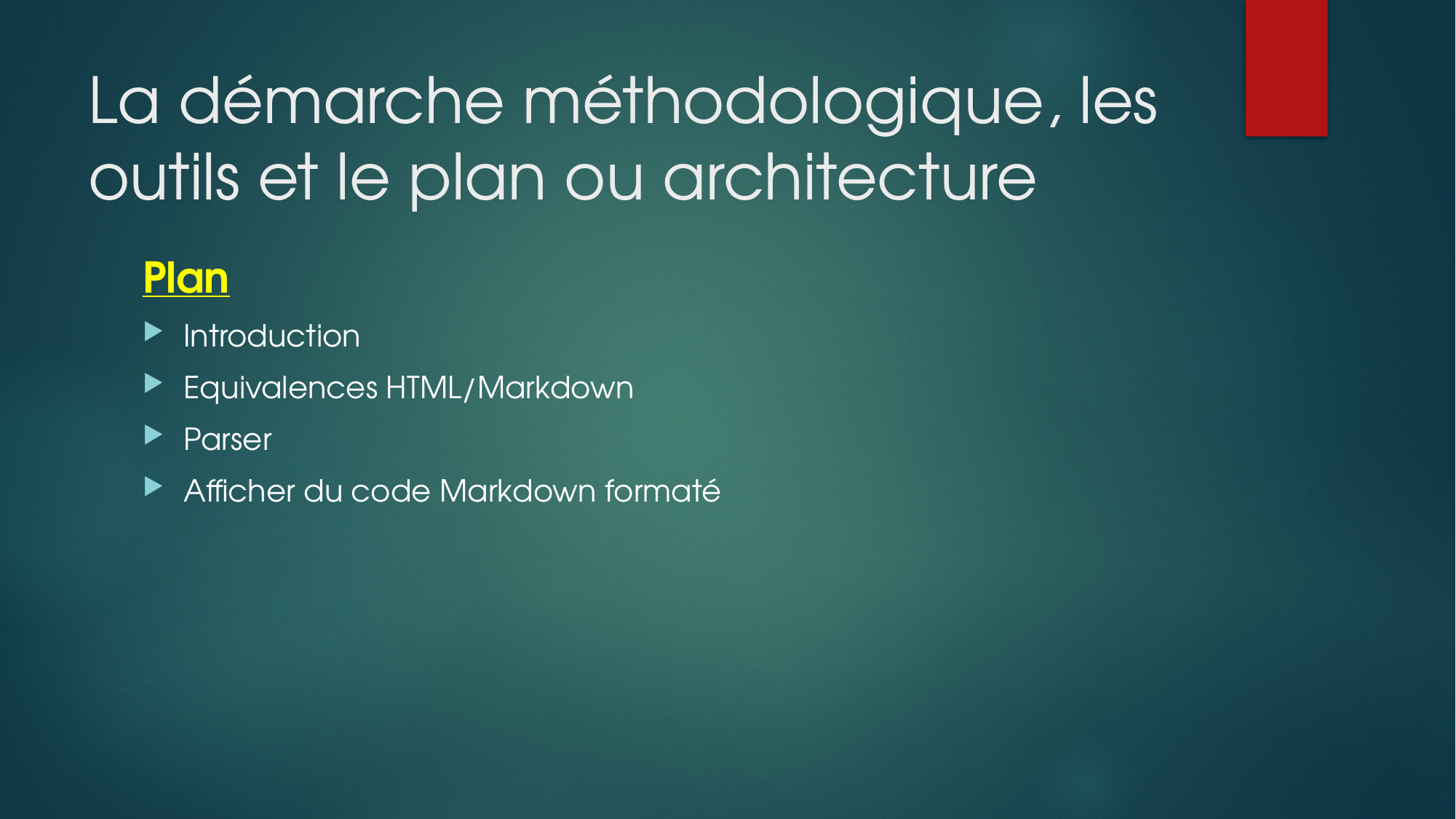

# La démarche méthodologique, les outils et le plan ou architecture
Plan
Introduction
Equivalences HTML/Markdown
Parser
Afficher du code Markdown formaté